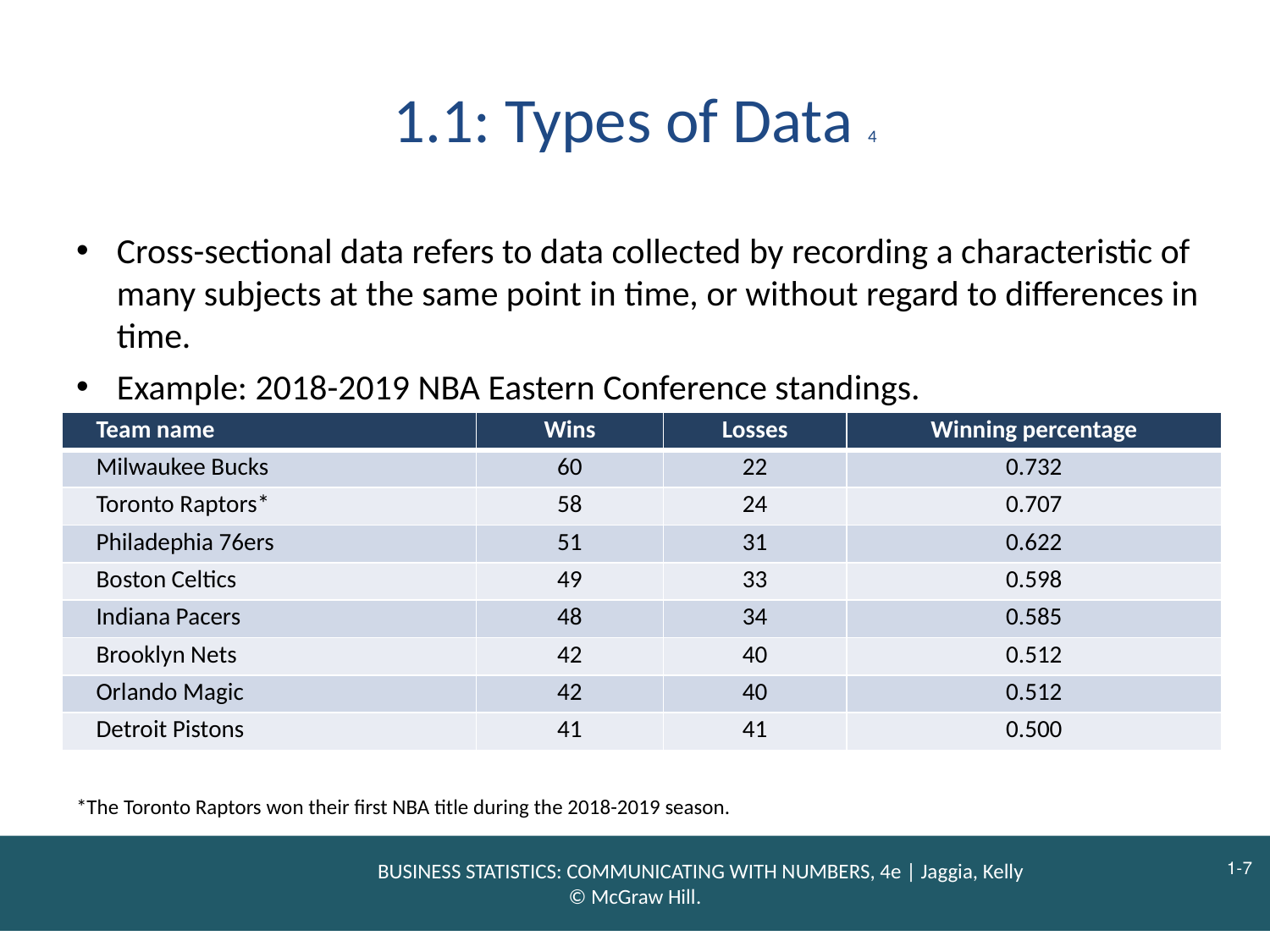

# 1.1: Types of Data 4
Cross-sectional data refers to data collected by recording a characteristic of many subjects at the same point in time, or without regard to differences in time.
Example: 2018-2019 NBA Eastern Conference standings.
| Team name | Wins | Losses | Winning percentage |
| --- | --- | --- | --- |
| Milwaukee Bucks | 60 | 22 | 0.732 |
| Toronto Raptors\* | 58 | 24 | 0.707 |
| Philadephia 76ers | 51 | 31 | 0.622 |
| Boston Celtics | 49 | 33 | 0.598 |
| Indiana Pacers | 48 | 34 | 0.585 |
| Brooklyn Nets | 42 | 40 | 0.512 |
| Orlando Magic | 42 | 40 | 0.512 |
| Detroit Pistons | 41 | 41 | 0.500 |
*The Toronto Raptors won their first NBA title during the 2018-2019 season.